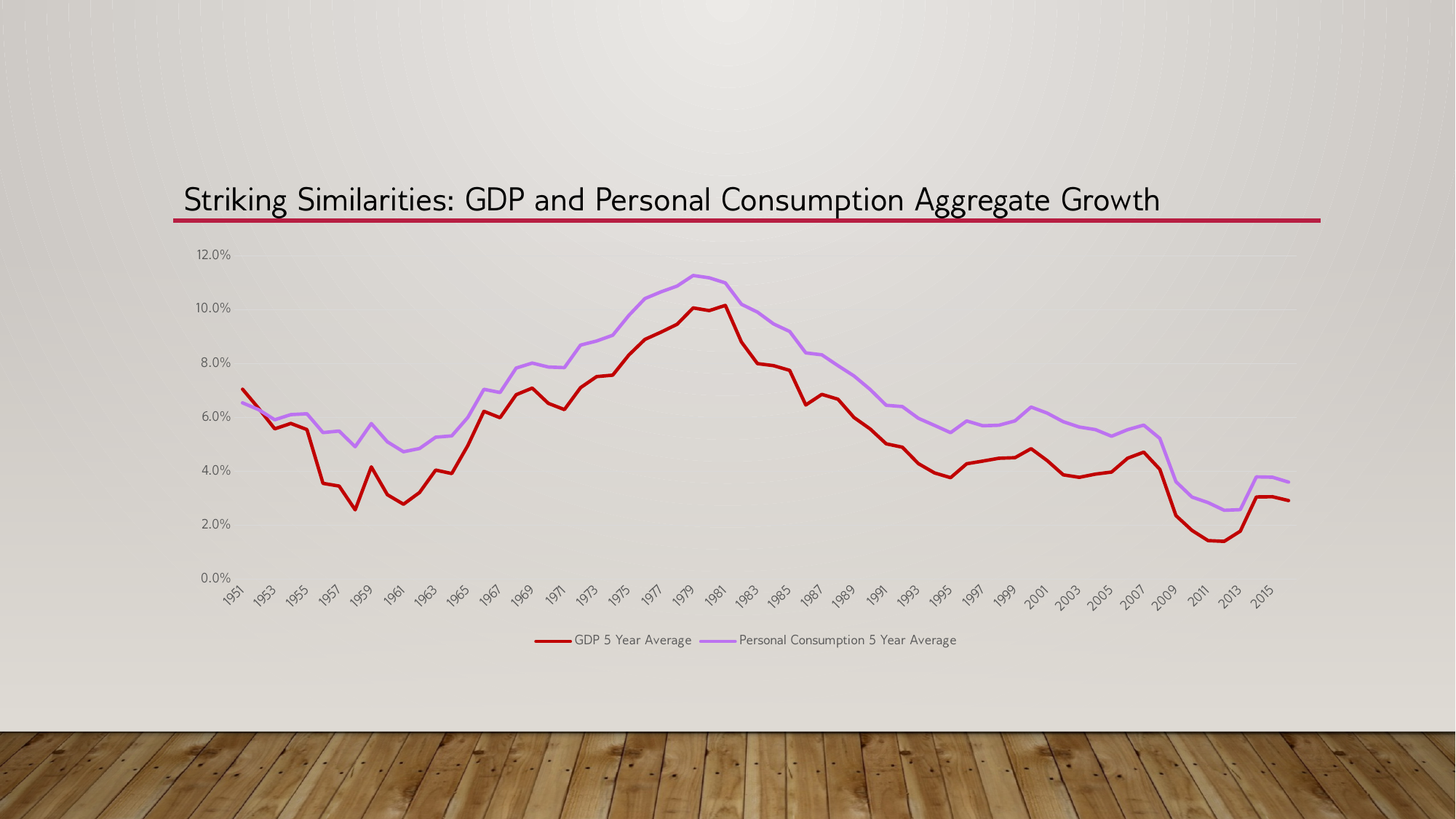

Striking Similarities: GDP and Personal Consumption Aggregate Growth

### Chart

| Category |  |  |
|---|---|---|
| 1951 | 0.07050612908840355 | 0.06545127651399713 |
| 1952 | 0.06341025529095205 | 0.06291257996419528 |
| 1953 | 0.05579868464024693 | 0.05916388061944433 |
| 1954 | 0.05781778305092611 | 0.061086627400560235 |
| 1955 | 0.055529117505896196 | 0.06140968451002342 |
| 1956 | 0.03556278234772807 | 0.05442112770213061 |
| 1957 | 0.034563525415582316 | 0.05498886202718896 |
| 1958 | 0.025738860252888983 | 0.04917579637476046 |
| 1959 | 0.041672612225612735 | 0.05778007662067157 |
| 1960 | 0.03135548225396685 | 0.050988769218965536 |
| 1961 | 0.02782520275867284 | 0.04728844519931261 |
| 1962 | 0.03219630312461315 | 0.04850833340780643 |
| 1963 | 0.040502171374977226 | 0.05270647718714634 |
| 1964 | 0.039210761693538966 | 0.05318598610783174 |
| 1965 | 0.04963189571660274 | 0.060062851207865454 |
| 1966 | 0.06231090143654514 | 0.07047192881720502 |
| 1967 | 0.05993037386322571 | 0.0692854732901226 |
| 1968 | 0.06847214649186784 | 0.07834744533546814 |
| 1969 | 0.07092636619749859 | 0.08020189593484091 |
| 1970 | 0.06525563055195187 | 0.07873594504125099 |
| 1971 | 0.06295746437290477 | 0.07851248665837351 |
| 1972 | 0.07107814987321755 | 0.08687473950090334 |
| 1973 | 0.07517715478944118 | 0.08839032802649278 |
| 1974 | 0.07573052459063763 | 0.09051430388542263 |
| 1975 | 0.08317578230519515 | 0.09785240120275293 |
| 1976 | 0.0889819549292283 | 0.1041284788496061 |
| 1977 | 0.09167490039219302 | 0.10660967482594312 |
| 1978 | 0.09458850975936217 | 0.1087661068102173 |
| 1979 | 0.10065732669839886 | 0.1126811584274809 |
| 1980 | 0.09966548804309294 | 0.1118240853878039 |
| 1981 | 0.10160260947255088 | 0.10993782744001095 |
| 1982 | 0.08799887599046494 | 0.10202165286167678 |
| 1983 | 0.0799912613804635 | 0.09910433383405456 |
| 1984 | 0.0792414708969063 | 0.09472170445980281 |
| 1985 | 0.07748623137933741 | 0.09192081672909853 |
| 1986 | 0.06465403243417107 | 0.08397906643212534 |
| 1987 | 0.06859800728670144 | 0.08326506146386699 |
| 1988 | 0.06678614852377676 | 0.07924333534140451 |
| 1989 | 0.05999992540994725 | 0.07542014532024224 |
| 1990 | 0.05577091572090618 | 0.07040645664007719 |
| 1991 | 0.05026086577723423 | 0.06453695508418042 |
| 1992 | 0.048975698330131046 | 0.0640743487701803 |
| 1993 | 0.04289285519166612 | 0.059705507409602857 |
| 1994 | 0.039437581796449184 | 0.057089147717994095 |
| 1995 | 0.03768115395551859 | 0.054389334817919896 |
| 1996 | 0.0428397378900669 | 0.058744528849629774 |
| 1997 | 0.04382788111211089 | 0.05694950937317067 |
| 1998 | 0.044878182549310044 | 0.05714904147434354 |
| 1999 | 0.04509430286202165 | 0.058759161815065485 |
| 2000 | 0.04844030624287123 | 0.06389214399752348 |
| 2001 | 0.044016457237006444 | 0.061648605325159214 |
| 2002 | 0.03873099054860929 | 0.058452274489643276 |
| 2003 | 0.037796881413710536 | 0.05647117914820132 |
| 2004 | 0.03900372691315894 | 0.055519042556433765 |
| 2005 | 0.03977002543793264 | 0.053058824826873165 |
| 2006 | 0.04490037982139565 | 0.055506776013551654 |
| 2007 | 0.04714233820784033 | 0.057192759963761074 |
| 2008 | 0.040786361380629944 | 0.05226115316396549 |
| 2009 | 0.023625893779100005 | 0.036195895809731815 |
| 2010 | 0.0181051091604848 | 0.03047807243411882 |
| 2011 | 0.014329109051131472 | 0.028430582024861574 |
| 2012 | 0.01406403972859438 | 0.025592590727982166 |
| 2013 | 0.01784192731711054 | 0.025815307447142177 |
| 2014 | 0.030527665647135736 | 0.03798536154411334 |
| 2015 | 0.03060199778674071 | 0.03785663994148103 |
| 2016 | 0.029190654129107242 | 0.03603014803033777 |